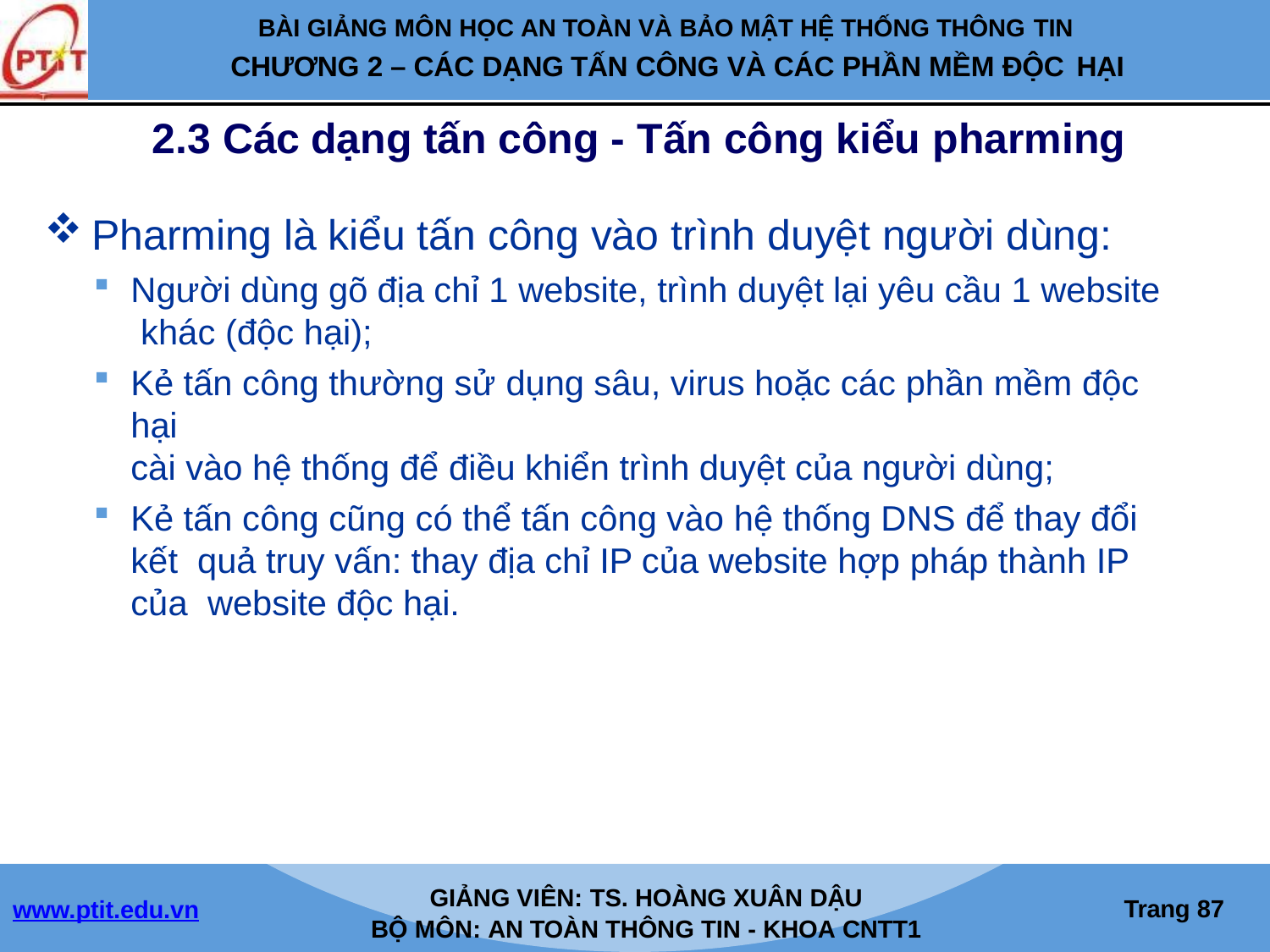

BÀI GIẢNG MÔN HỌC AN TOÀN VÀ BẢO MẬT HỆ THỐNG THÔNG TIN
CHƯƠNG 2 – CÁC DẠNG TẤN CÔNG VÀ CÁC PHẦN MỀM ĐỘC HẠI
2.3 Các dạng tấn công - Tấn công kiểu pharming

Pharming là kiểu tấn công vào trình duyệt người dùng:
Người dùng gõ địa chỉ 1 website, trình duyệt lại yêu cầu 1 website  khác (độc hại);
Kẻ tấn công thường sử dụng sâu, virus hoặc các phần mềm độc hại
cài vào hệ thống để điều khiển trình duyệt của người dùng;
Kẻ tấn công cũng có thể tấn công vào hệ thống DNS để thay đổi kết  quả truy vấn: thay địa chỉ IP của website hợp pháp thành IP của  website độc hại.
GIẢNG VIÊN: TS. HOÀNG XUÂN DẬU
BỘ MÔN: AN TOÀN THÔNG TIN - KHOA CNTT1
Trang 87
www.ptit.edu.vn